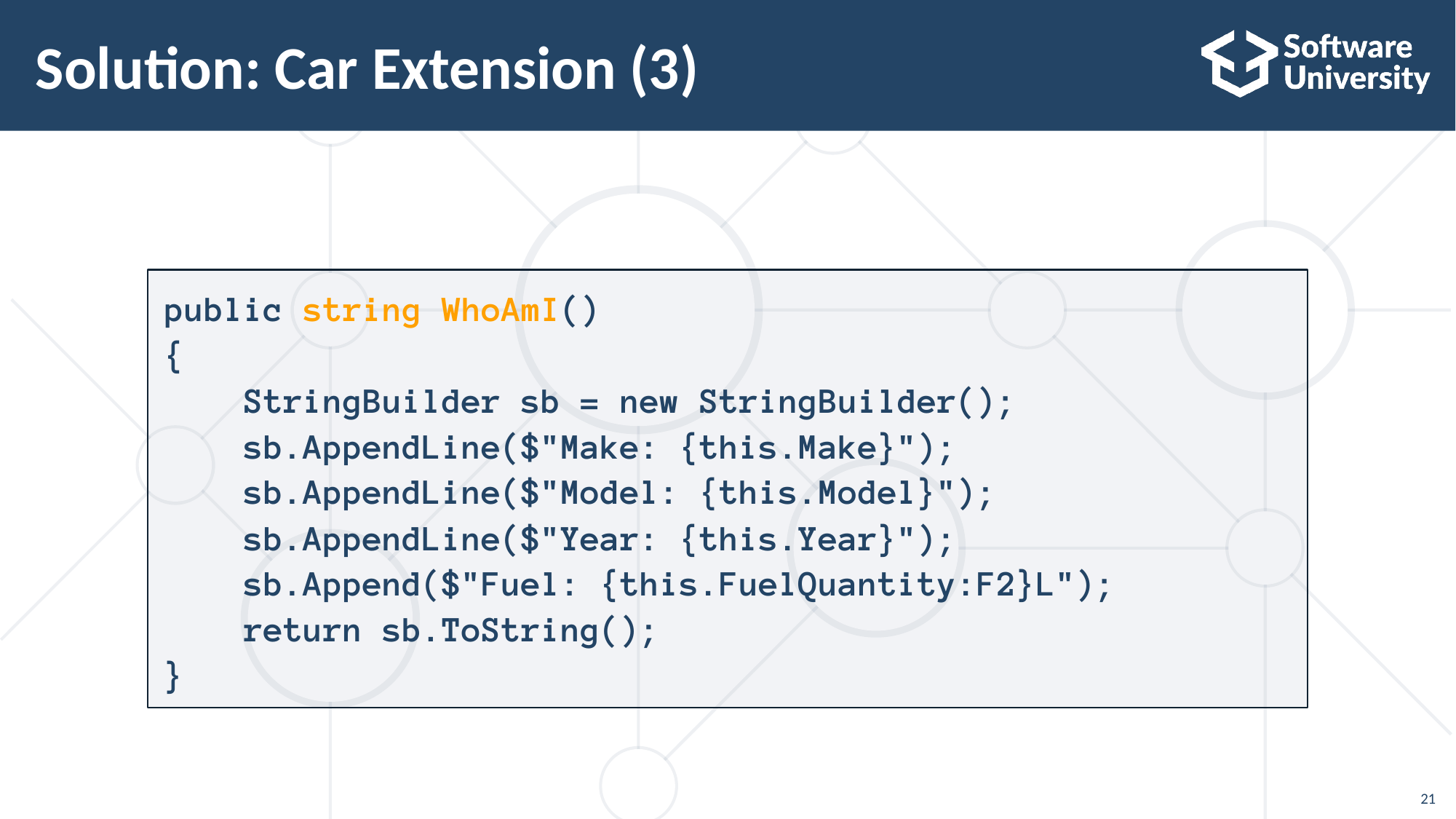

# Solution: Car Extension (3)
public string WhoAmI()
{
    StringBuilder sb = new StringBuilder();
    sb.AppendLine($"Make: {this.Make}");
    sb.AppendLine($"Model: {this.Model}");
    sb.AppendLine($"Year: {this.Year}");
    sb.Append($"Fuel: {this.FuelQuantity:F2}L");
    return sb.ToString();
}
21